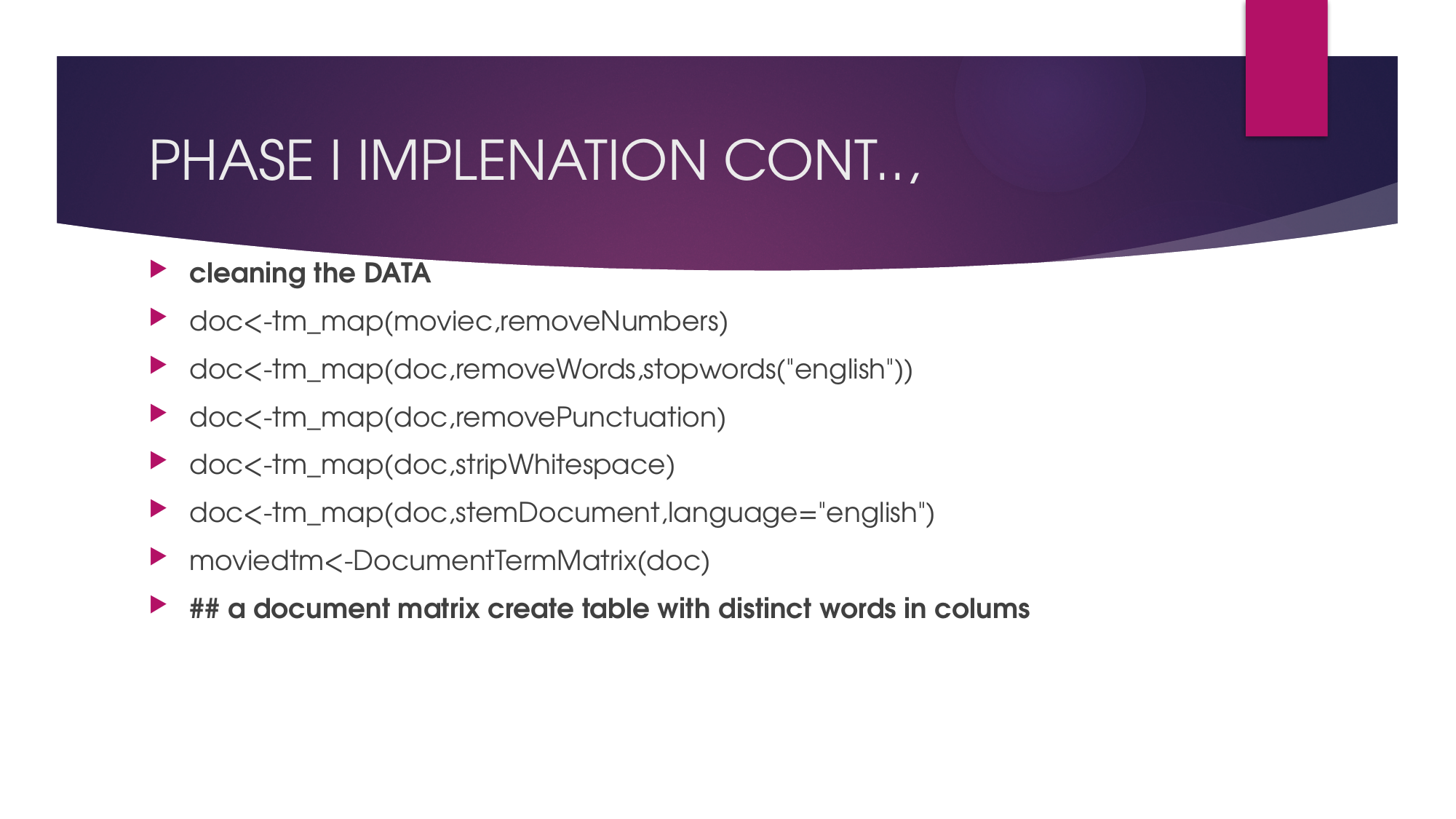

# PHASE I IMPLENATION CONT..,
cleaning the DATA
doc<-tm_map(moviec,removeNumbers)
doc<-tm_map(doc,removeWords,stopwords("english"))
doc<-tm_map(doc,removePunctuation)
doc<-tm_map(doc,stripWhitespace)
doc<-tm_map(doc,stemDocument,language="english")
moviedtm<-DocumentTermMatrix(doc)
## a document matrix create table with distinct words in colums